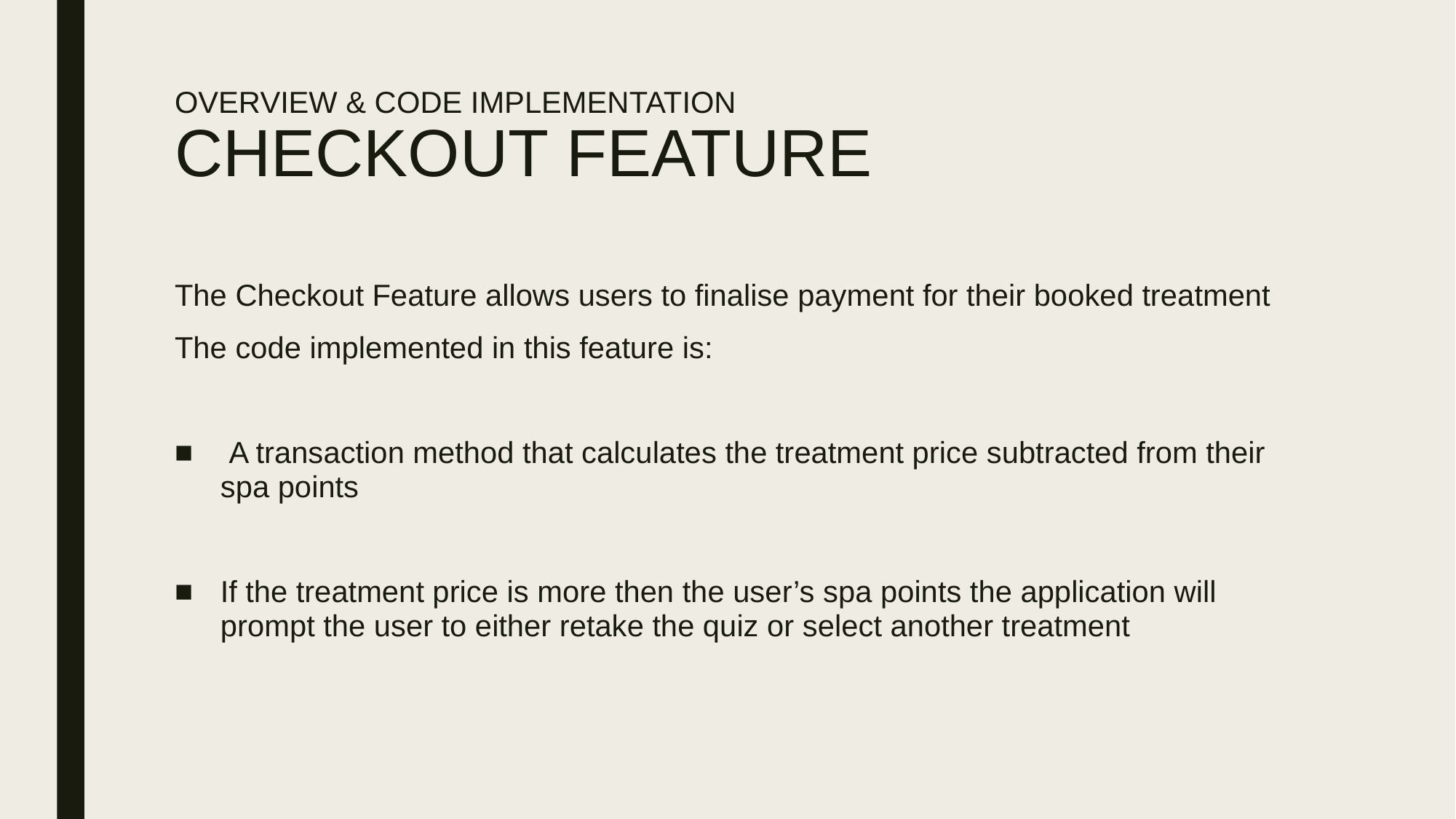

# OVERVIEW & CODE IMPLEMENTATION CHECKOUT FEATURE
The Checkout Feature allows users to finalise payment for their booked treatment
The code implemented in this feature is:

 A transaction method that calculates the treatment price subtracted from their spa points

If the treatment price is more then the user’s spa points the application will prompt the user to either retake the quiz or select another treatment